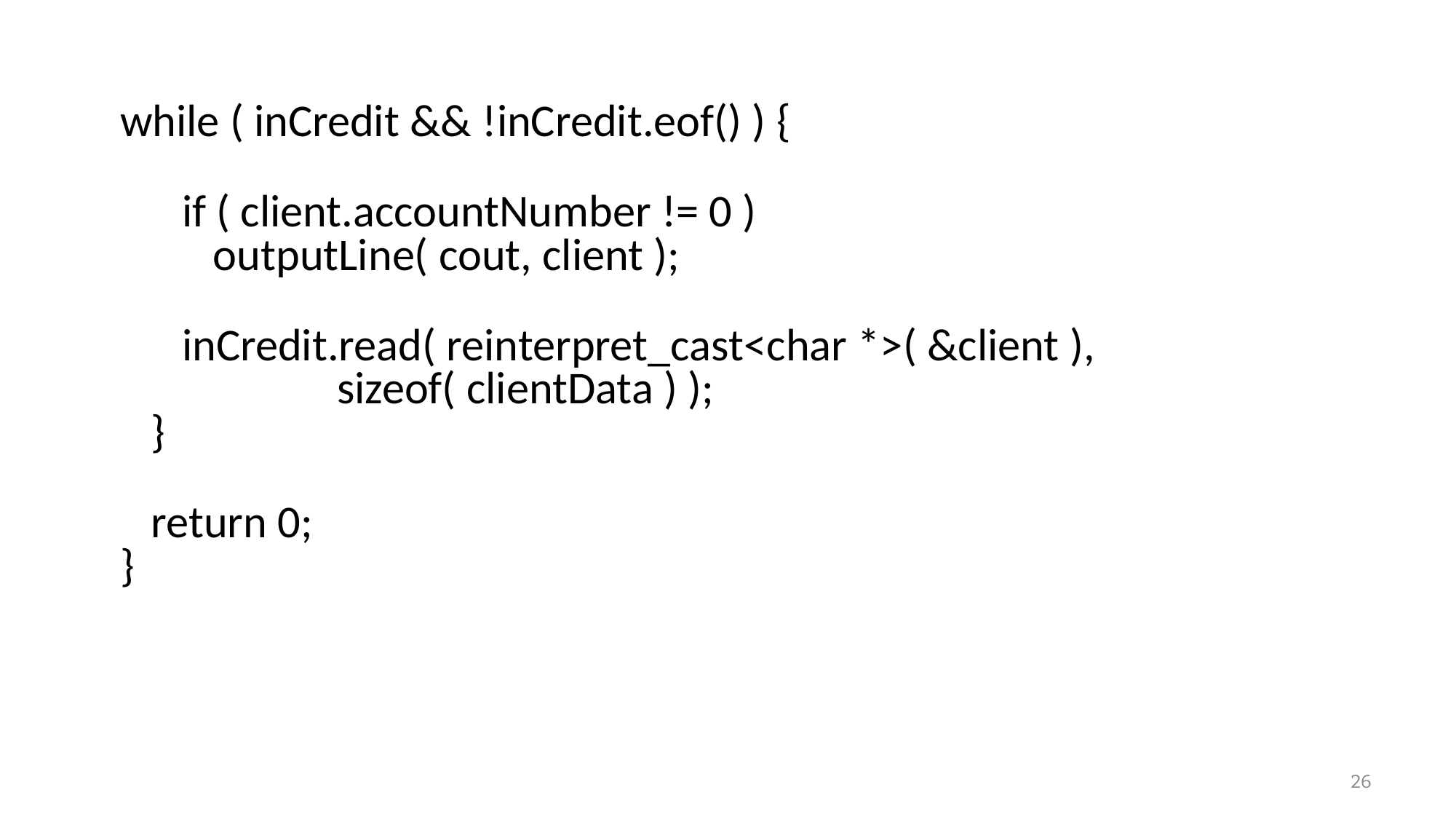

while ( inCredit && !inCredit.eof() ) {
      if ( client.accountNumber != 0 )
         outputLine( cout, client );
      inCredit.read( reinterpret_cast<char *>( &client ),
                     sizeof( clientData ) );
   }
   return 0;
}
26